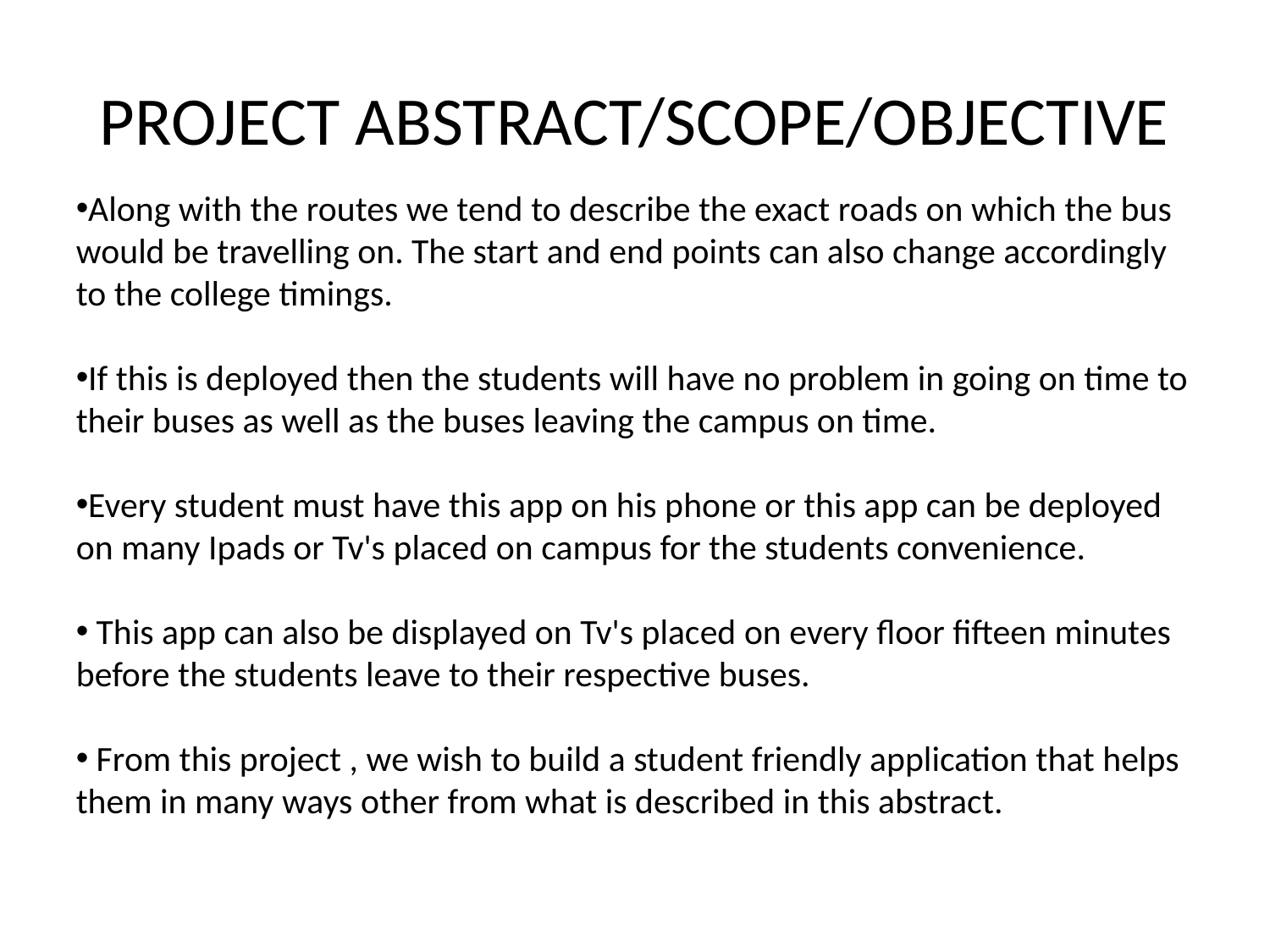

# PROJECT ABSTRACT/SCOPE/OBJECTIVE
Along with the routes we tend to describe the exact roads on which the bus would be travelling on. The start and end points can also change accordingly to the college timings.

If this is deployed then the students will have no problem in going on time to their buses as well as the buses leaving the campus on time.

Every student must have this app on his phone or this app can be deployed on many Ipads or Tv's placed on campus for the students convenience.

 This app can also be displayed on Tv's placed on every floor fifteen minutes before the students leave to their respective buses.

 From this project , we wish to build a student friendly application that helps them in many ways other from what is described in this abstract.